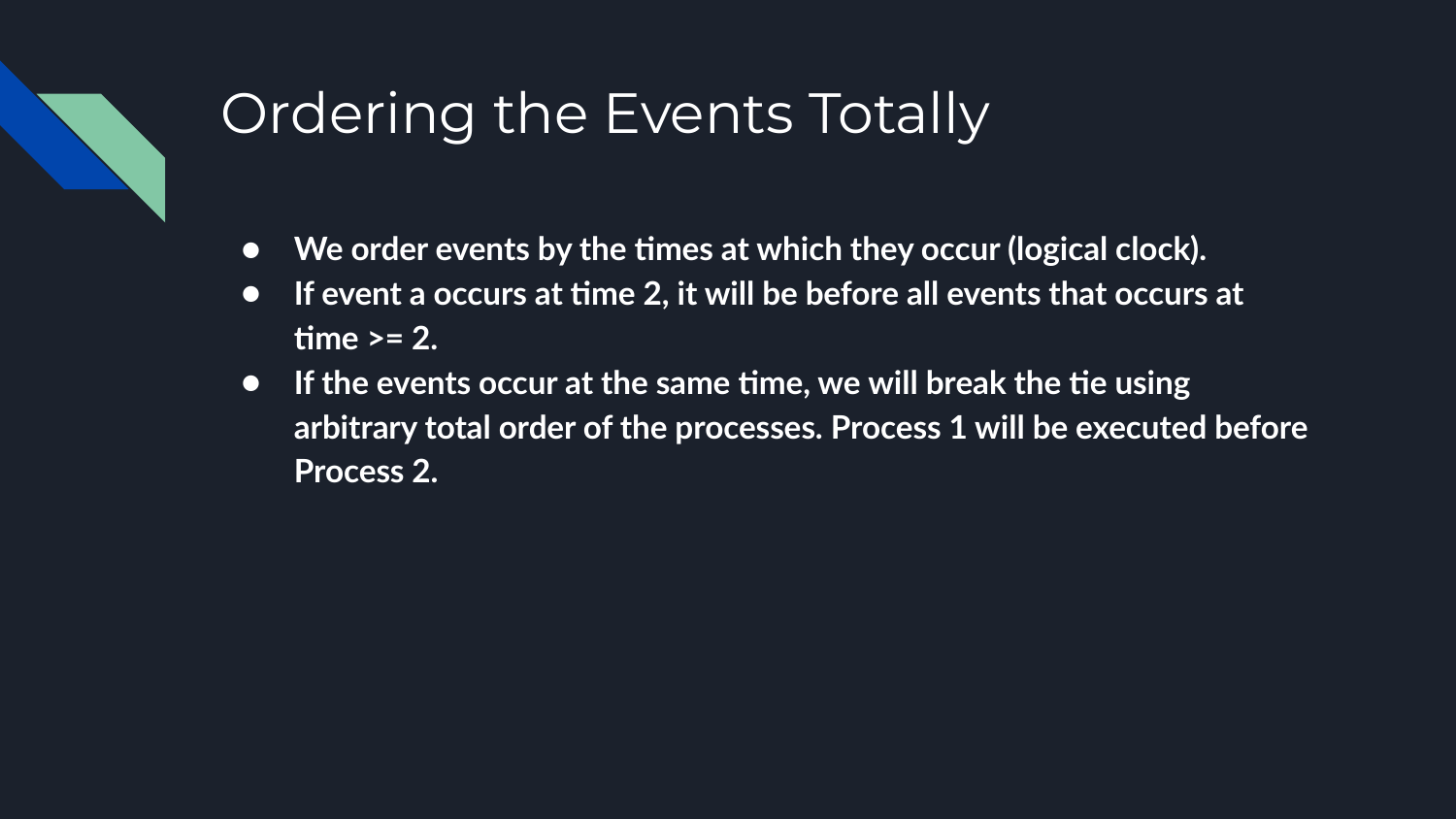

# Ordering the Events Totally
We order events by the times at which they occur (logical clock).
If event a occurs at time 2, it will be before all events that occurs at time >= 2.
If the events occur at the same time, we will break the tie using arbitrary total order of the processes. Process 1 will be executed before Process 2.